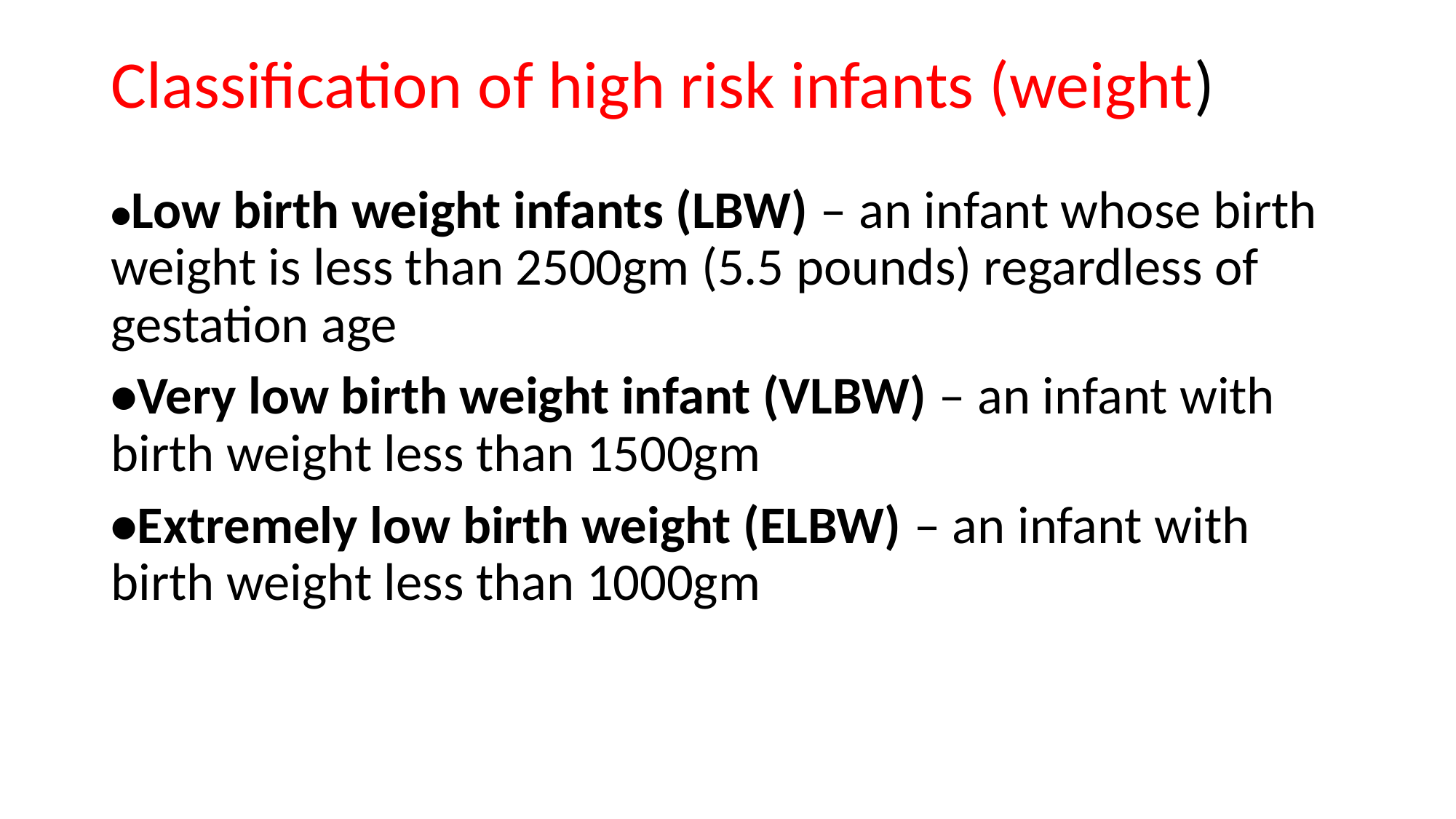

# Classification of high risk infants (weight)
•Low birth weight infants (LBW) – an infant whose birth weight is less than 2500gm (5.5 pounds) regardless of gestation age
•Very low birth weight infant (VLBW) – an infant with birth weight less than 1500gm
•Extremely low birth weight (ELBW) – an infant with birth weight less than 1000gm